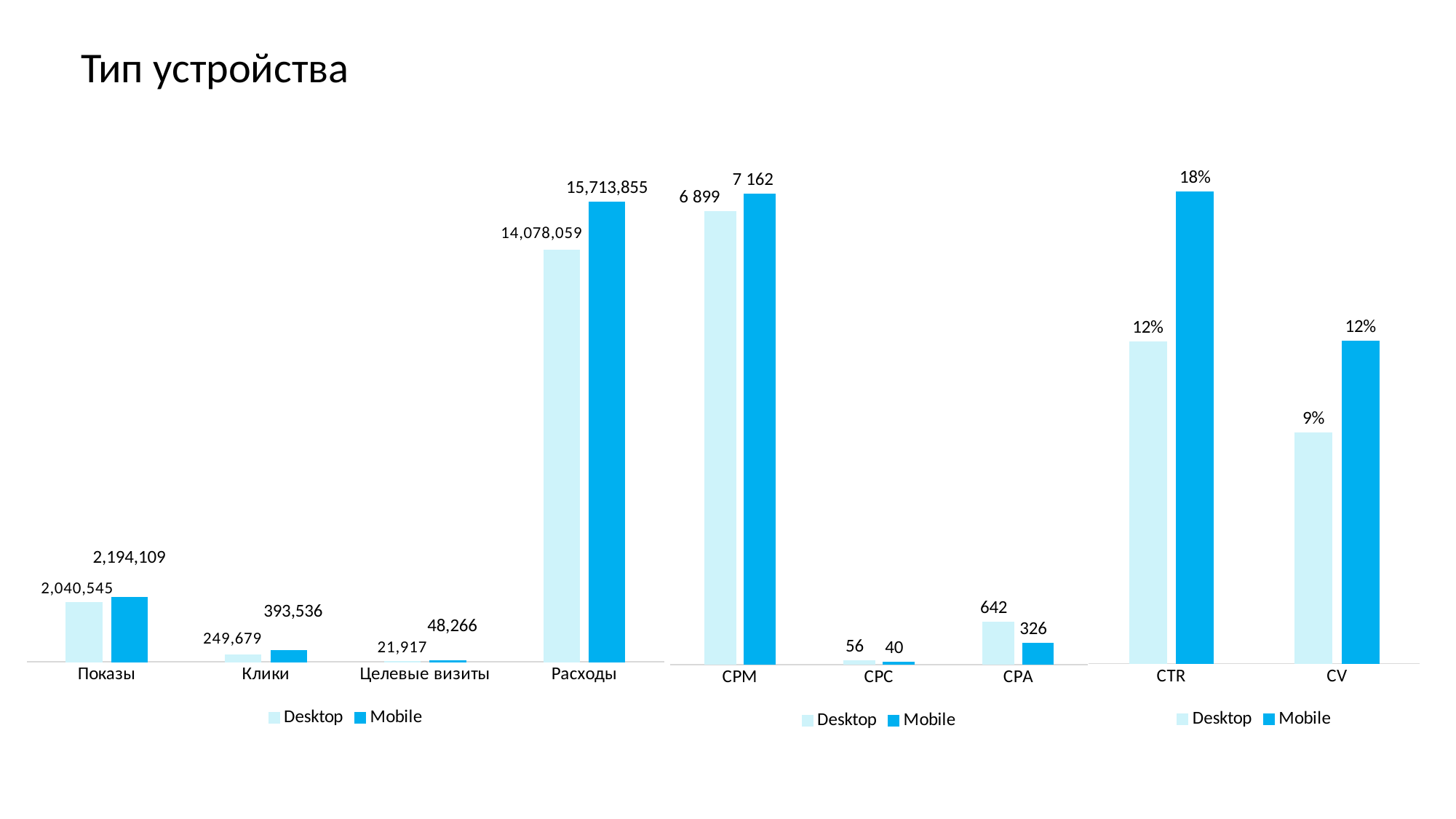

# Тип устройства

### Chart

| Category | Desktop | Mobile |
|---|---|---|
| Показы | 2040545.0 | 2194109.0 |
| Клики | 249679.0 | 393536.0 |
| Целевые визиты | 21917.0 | 48266.0 |
| Расходы | 14078058.806567745 | 15713854.83666097 |

### Chart

| Category | Desktop | Mobile |
|---|---|---|
| CTR | 0.1223589776260754 | 0.17936027790779766 |
| CV | 0.08778071043219494 | 0.12264697511790534 |

### Chart

| Category | Desktop | Mobile |
|---|---|---|
| CPM | 6899.1660593457855 | 7161.83874030915 |
| CPC | 56.38463309516517 | 39.92990434588187 |
| CPA | 642.3351191571722 | 325.5677876074456 |